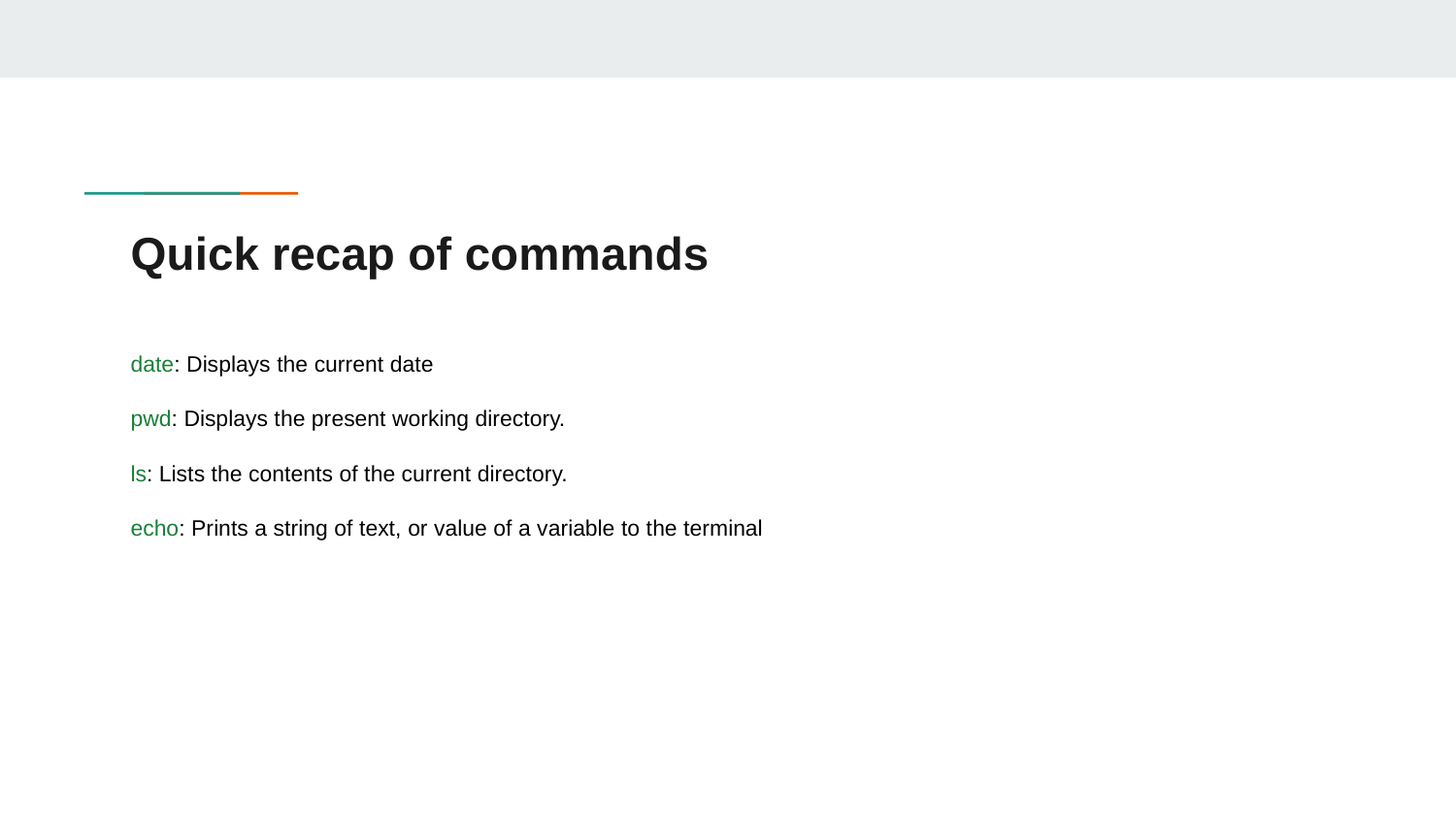

# Quick recap of commands
date: Displays the current date
pwd: Displays the present working directory.
ls: Lists the contents of the current directory.
echo: Prints a string of text, or value of a variable to the terminal